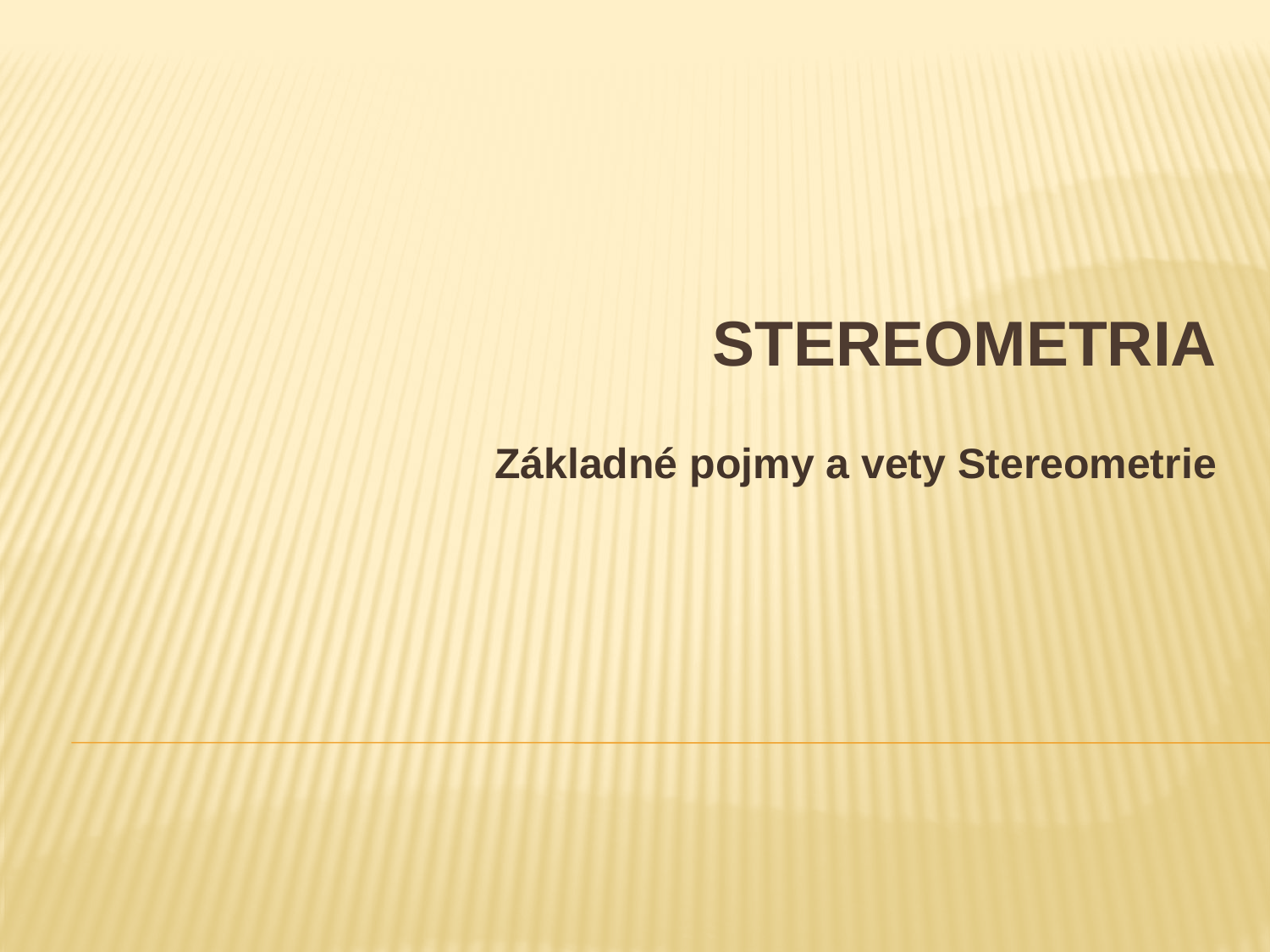

# STEREOMETRIA
Základné pojmy a vety Stereometrie